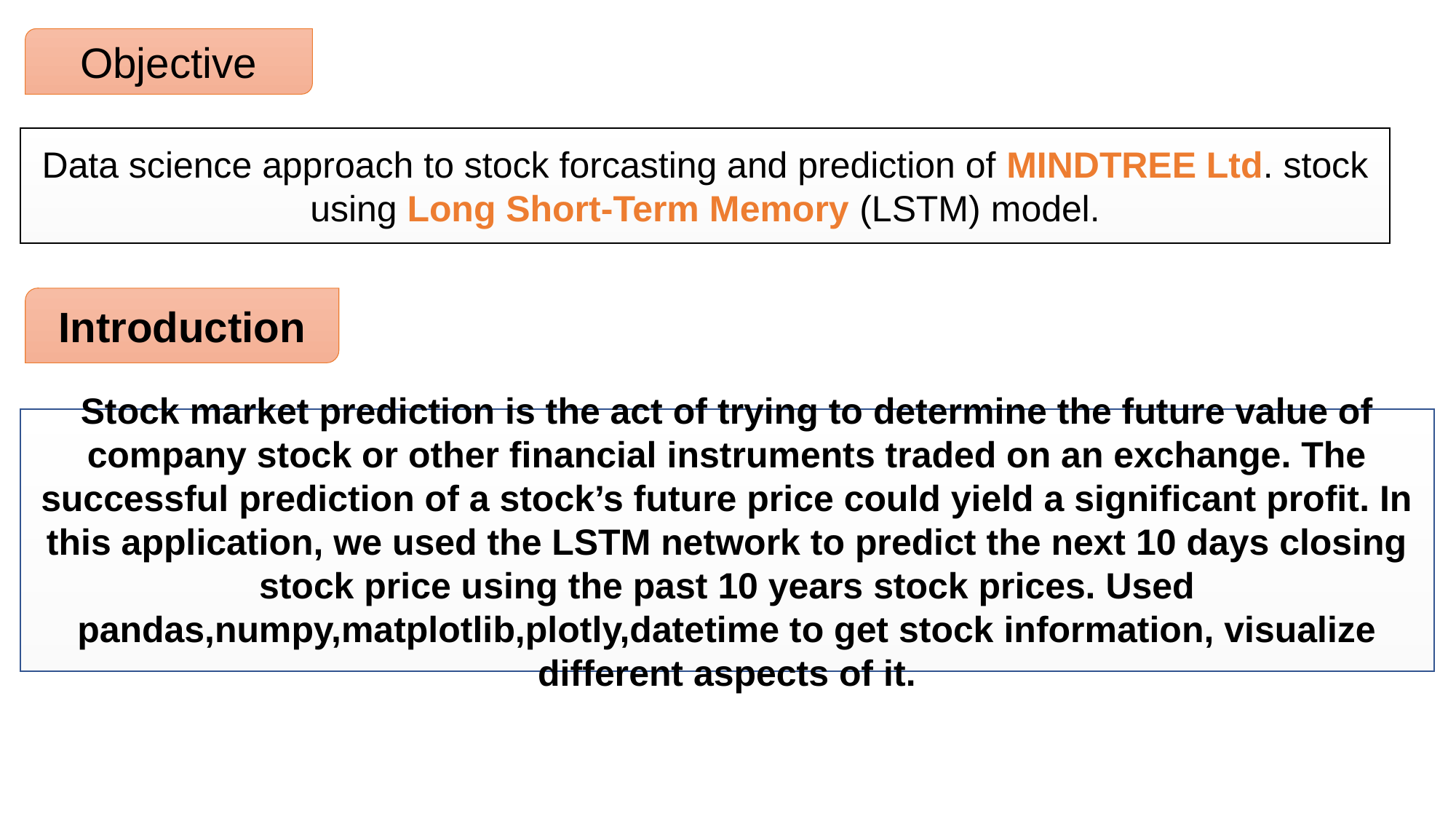

Objective
Data science approach to stock forcasting and prediction of MINDTREE Ltd. stock using Long Short-Term Memory (LSTM) model.
Introduction
Stock market prediction is the act of trying to determine the future value of company stock or other financial instruments traded on an exchange. The successful prediction of a stock’s future price could yield a significant profit. In this application, we used the LSTM network to predict the next 10 days closing stock price using the past 10 years stock prices. Used pandas,numpy,matplotlib,plotly,datetime to get stock information, visualize different aspects of it.